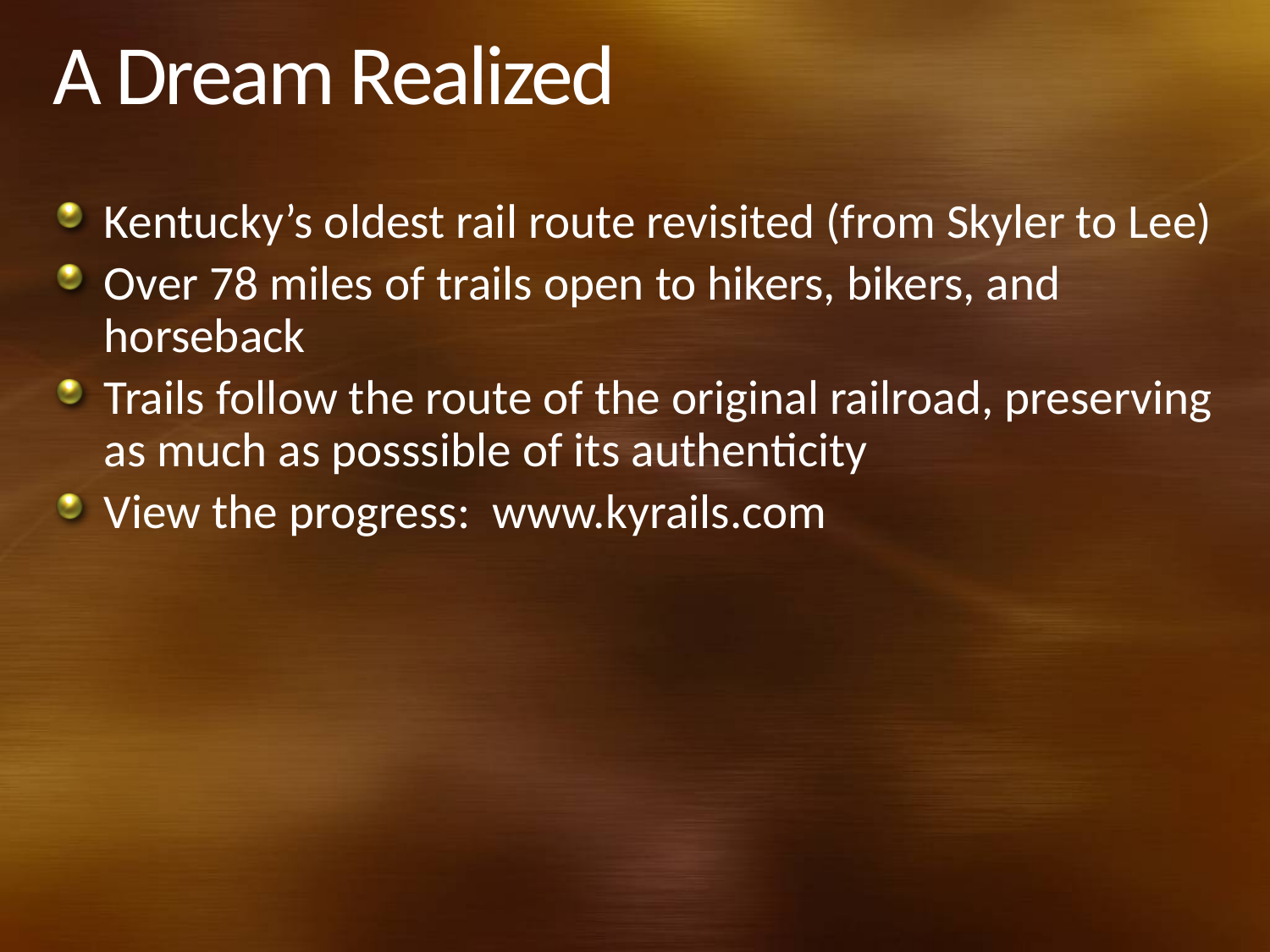

# A Dream Realized
Kentucky’s oldest rail route revisited (from Skyler to Lee)
Over 78 miles of trails open to hikers, bikers, and horseback
Trails follow the route of the original railroad, preserving as much as posssible of its authenticity
View the progress:  www.kyrails.com